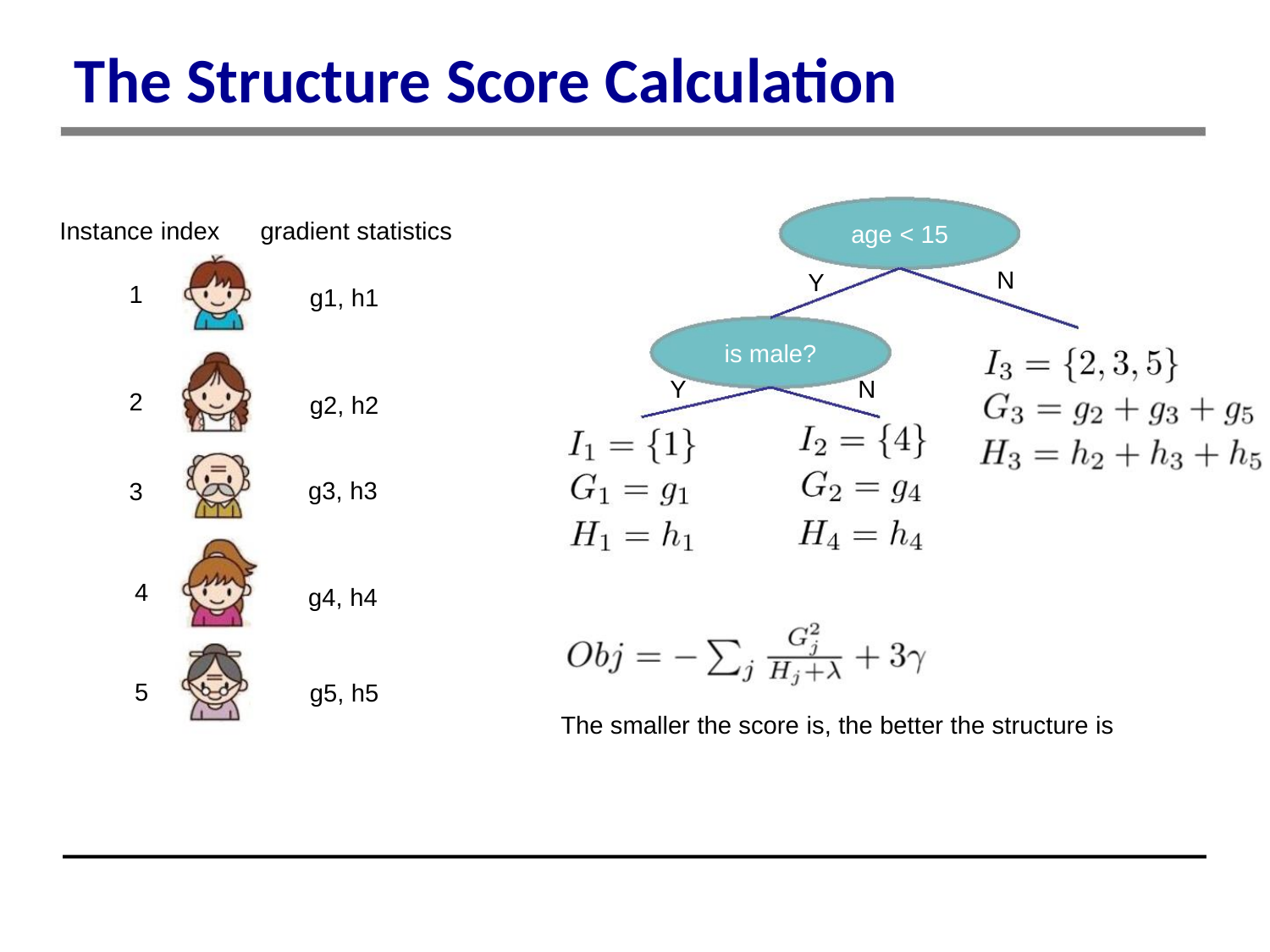

The Structure Score Calculation
Instance index
1
gradient statistics
g1, h1
age < 15
N
Y
is male?
N
Y
2
3
g2, h2
g3, h3
4
5
g4, h4
g5, h5
The smaller the score is, the better the structure is